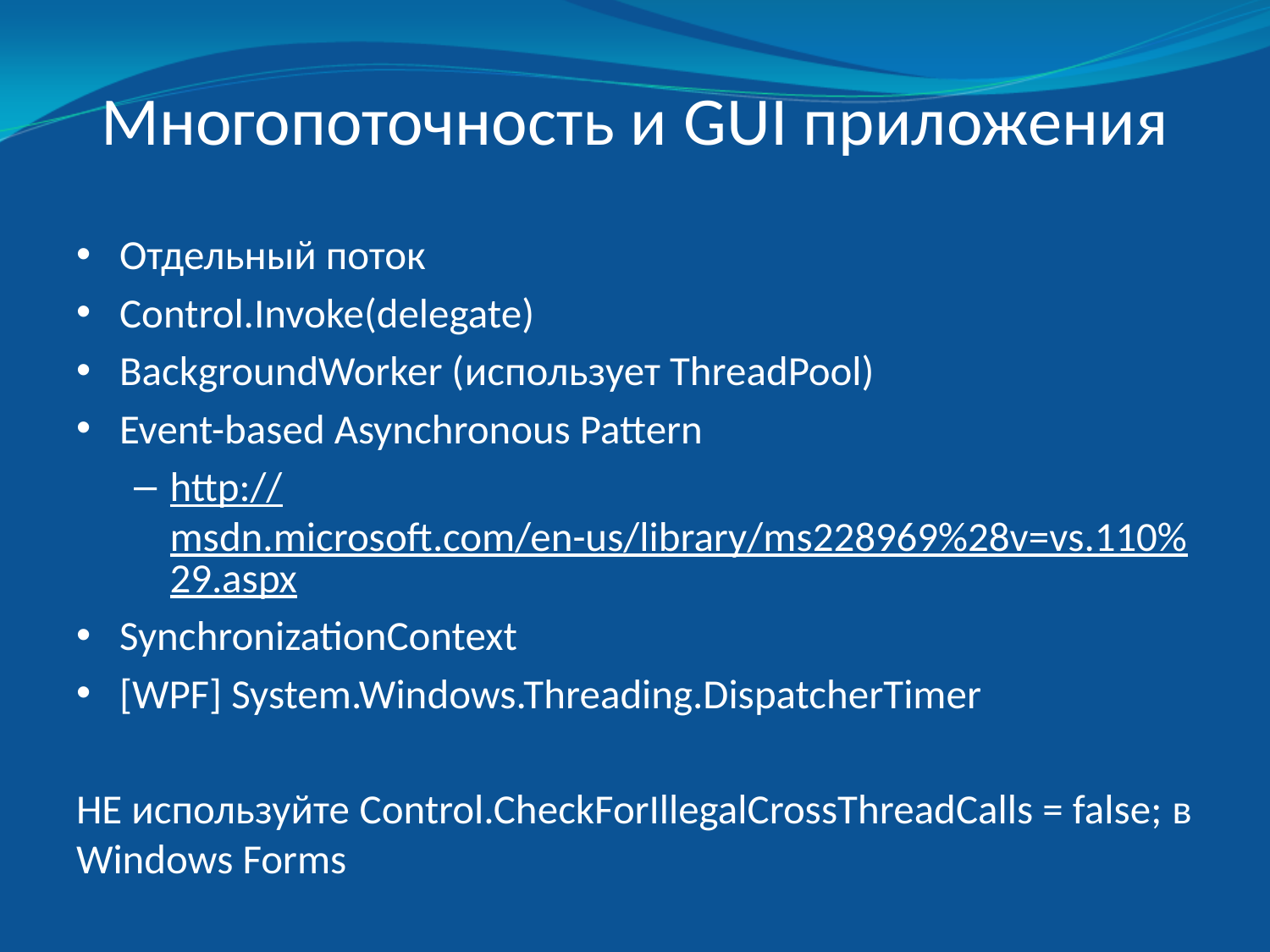

# Многопоточность и GUI приложения
Отдельный поток
Control.Invoke(delegate)
BackgroundWorker (использует ThreadPool)
Event-based Asynchronous Pattern
http://msdn.microsoft.com/en-us/library/ms228969%28v=vs.110%29.aspx
SynchronizationContext
[WPF] System.Windows.Threading.DispatcherTimer

НЕ используйте Control.CheckForIllegalCrossThreadCalls = false; в Windows Forms